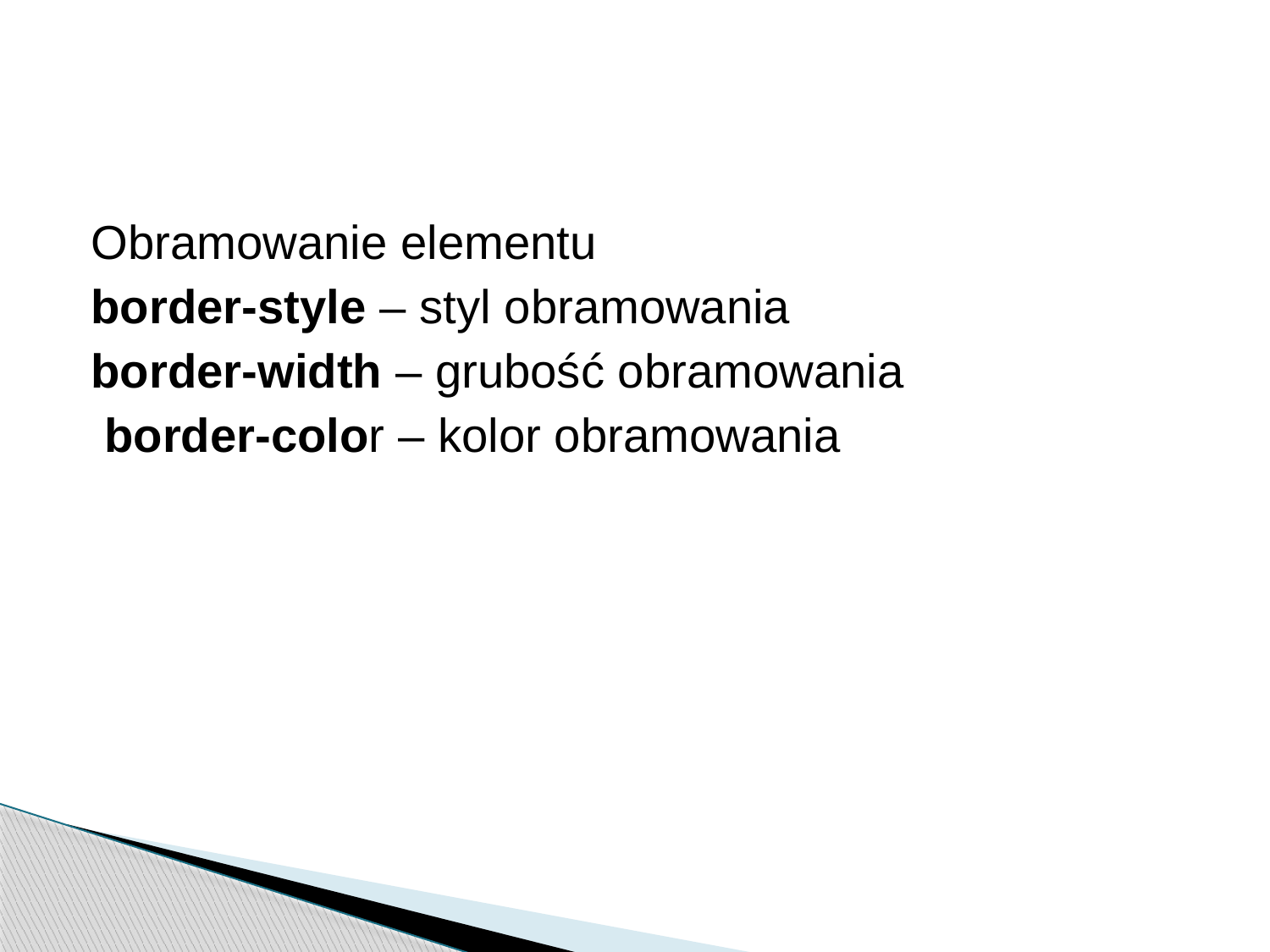

#
Obramowanie elementu
border-style – styl obramowania
border-width – grubość obramowania
 border-color – kolor obramowania